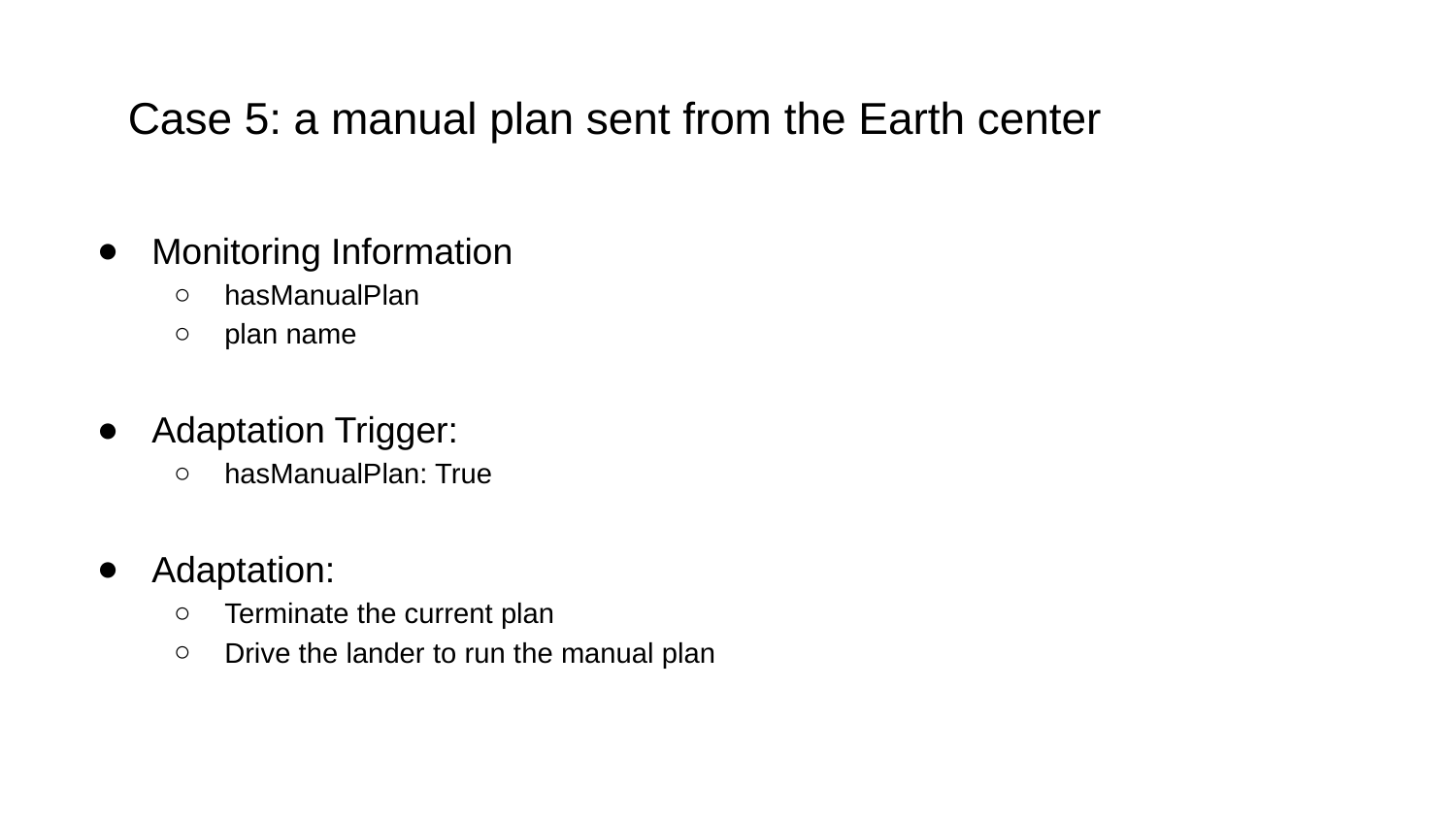

# Case 5: a manual plan sent from the Earth center
Monitoring Information
hasManualPlan
plan name

Adaptation Trigger:
hasManualPlan: True

Adaptation:
Terminate the current plan
Drive the lander to run the manual plan